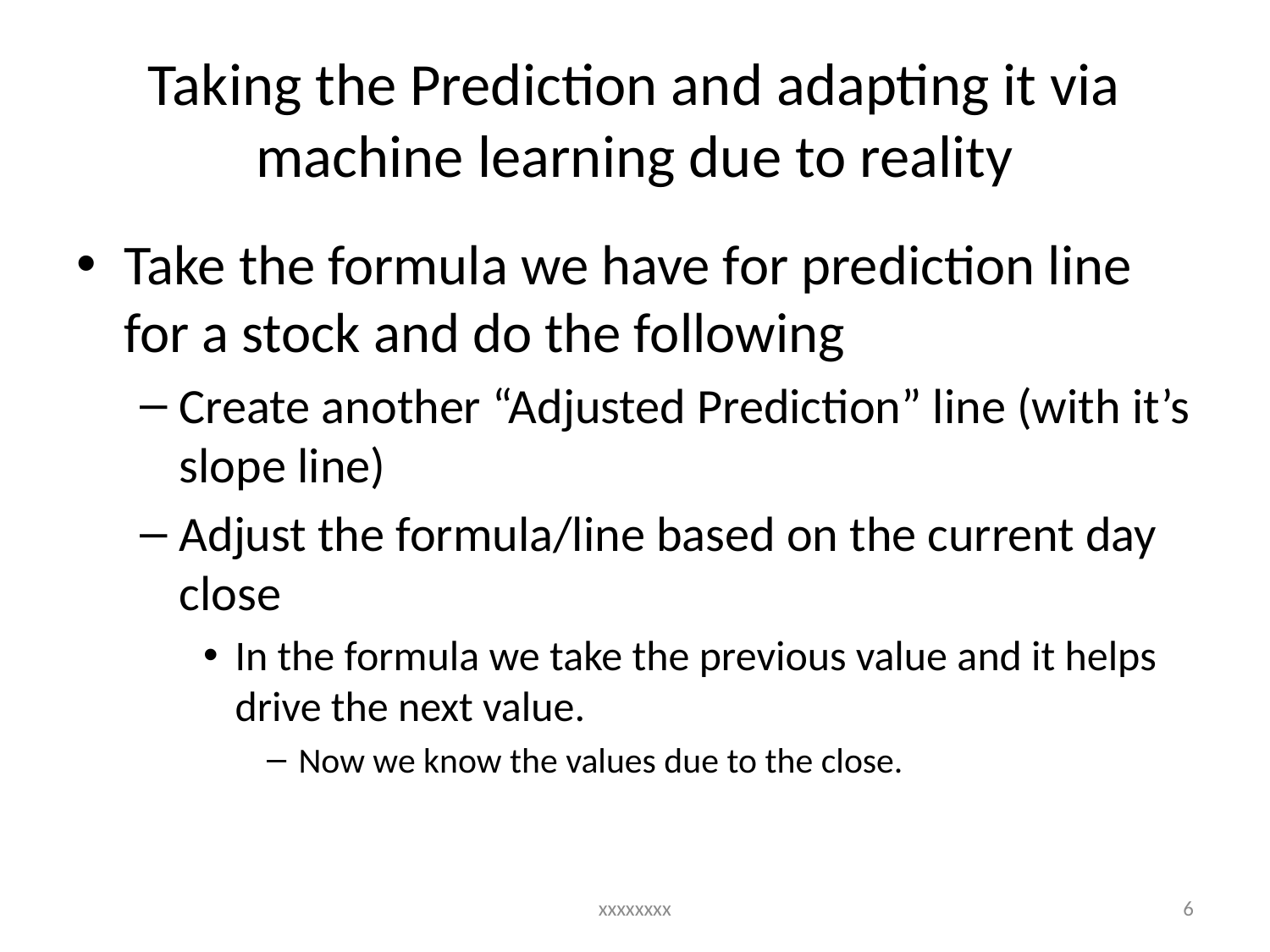

# Taking the Prediction and adapting it via machine learning due to reality
Take the formula we have for prediction line for a stock and do the following
Create another “Adjusted Prediction” line (with it’s slope line)
Adjust the formula/line based on the current day close
In the formula we take the previous value and it helps drive the next value.
Now we know the values due to the close.
xxxxxxxx
6